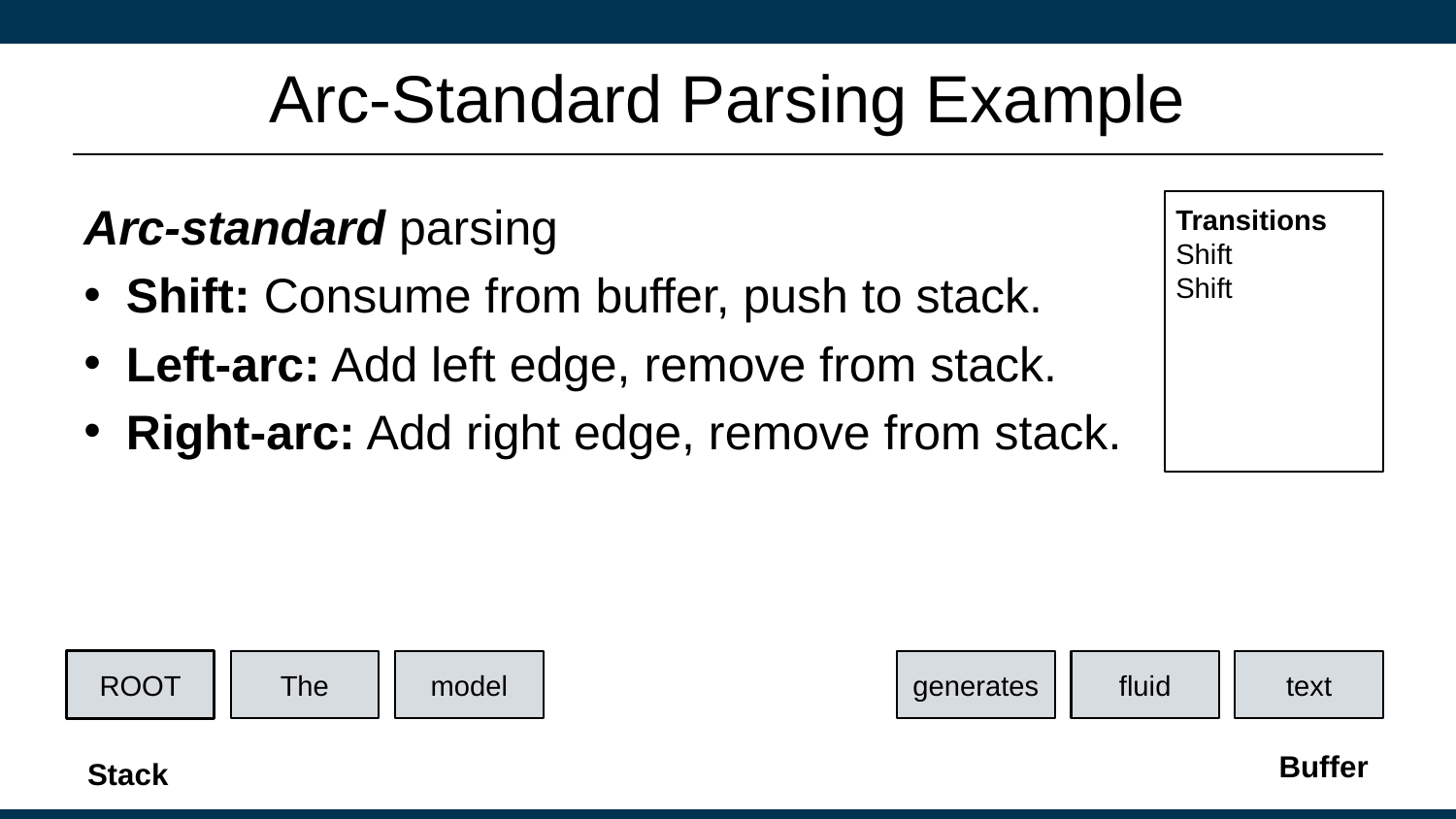

# Arc-Standard Parsing Example
Transitions
Shift
Shift
Arc-standard parsing
Shift: Consume from buffer, push to stack.
Left-arc: Add left edge, remove from stack.
Right-arc: Add right edge, remove from stack.
model
generates
fluid
text
The
ROOT
Stack
Buffer